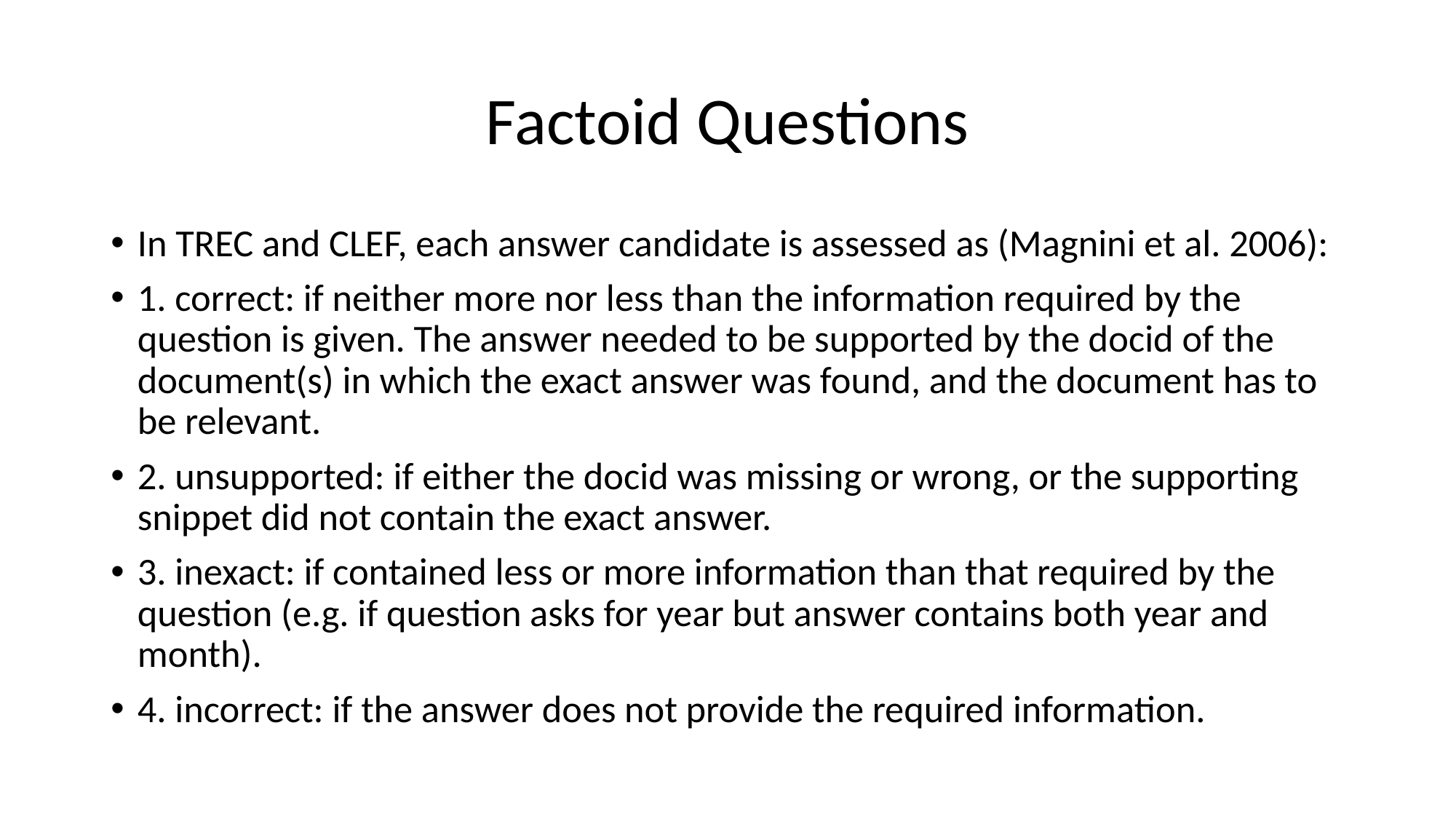

# Factoid Questions
In TREC and CLEF, each answer candidate is assessed as (Magnini et al. 2006):
1. correct: if neither more nor less than the information required by the question is given. The answer needed to be supported by the docid of the document(s) in which the exact answer was found, and the document has to be relevant.
2. unsupported: if either the docid was missing or wrong, or the supporting snippet did not contain the exact answer.
3. inexact: if contained less or more information than that required by the question (e.g. if question asks for year but answer contains both year and month).
4. incorrect: if the answer does not provide the required information.